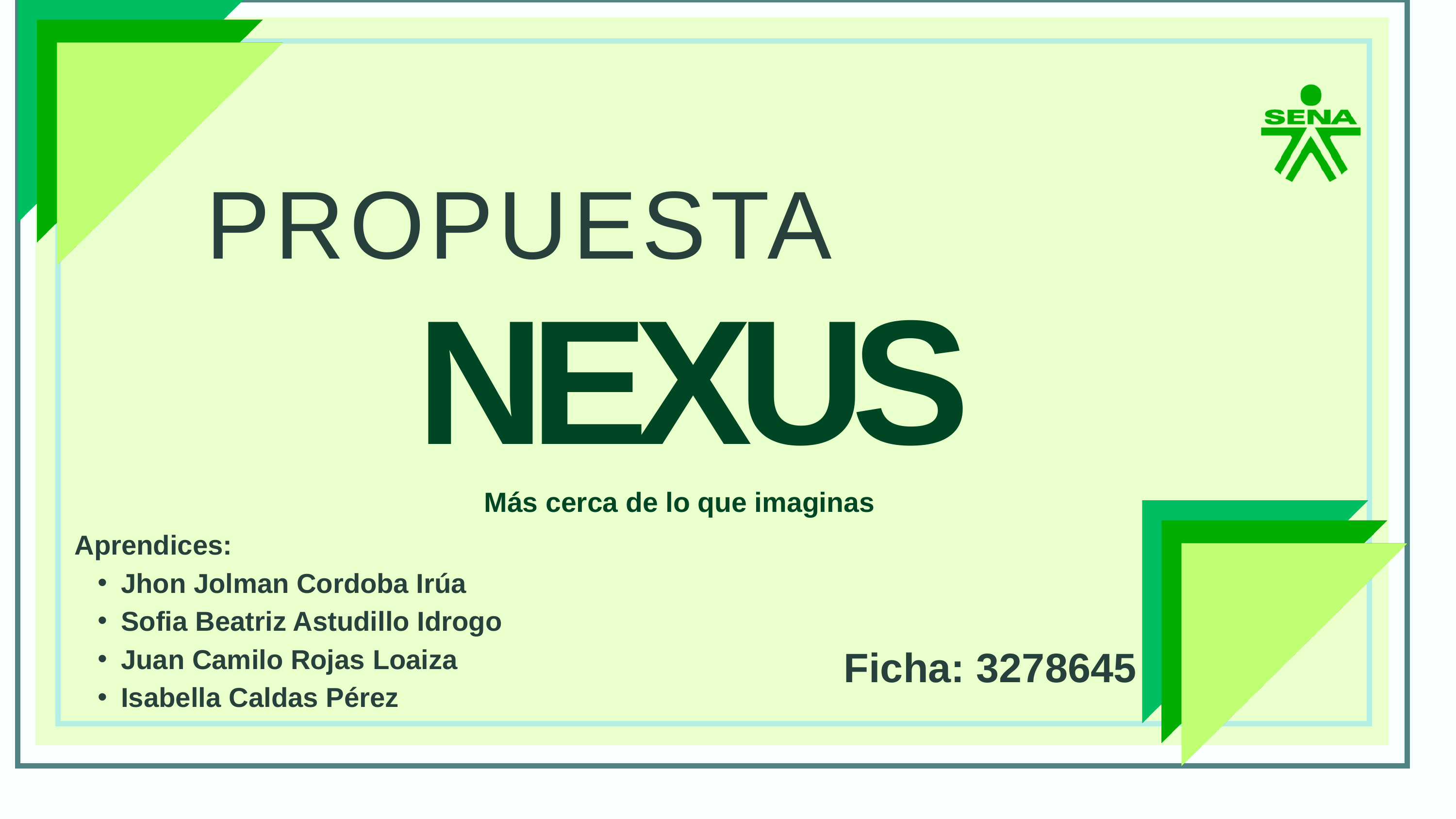

PROPUESTA
NEXUS
Más cerca de lo que imaginas
Aprendices:
Jhon Jolman Cordoba Irúa
Sofia Beatriz Astudillo Idrogo
Juan Camilo Rojas Loaiza
Isabella Caldas Pérez

Ficha: 3278645